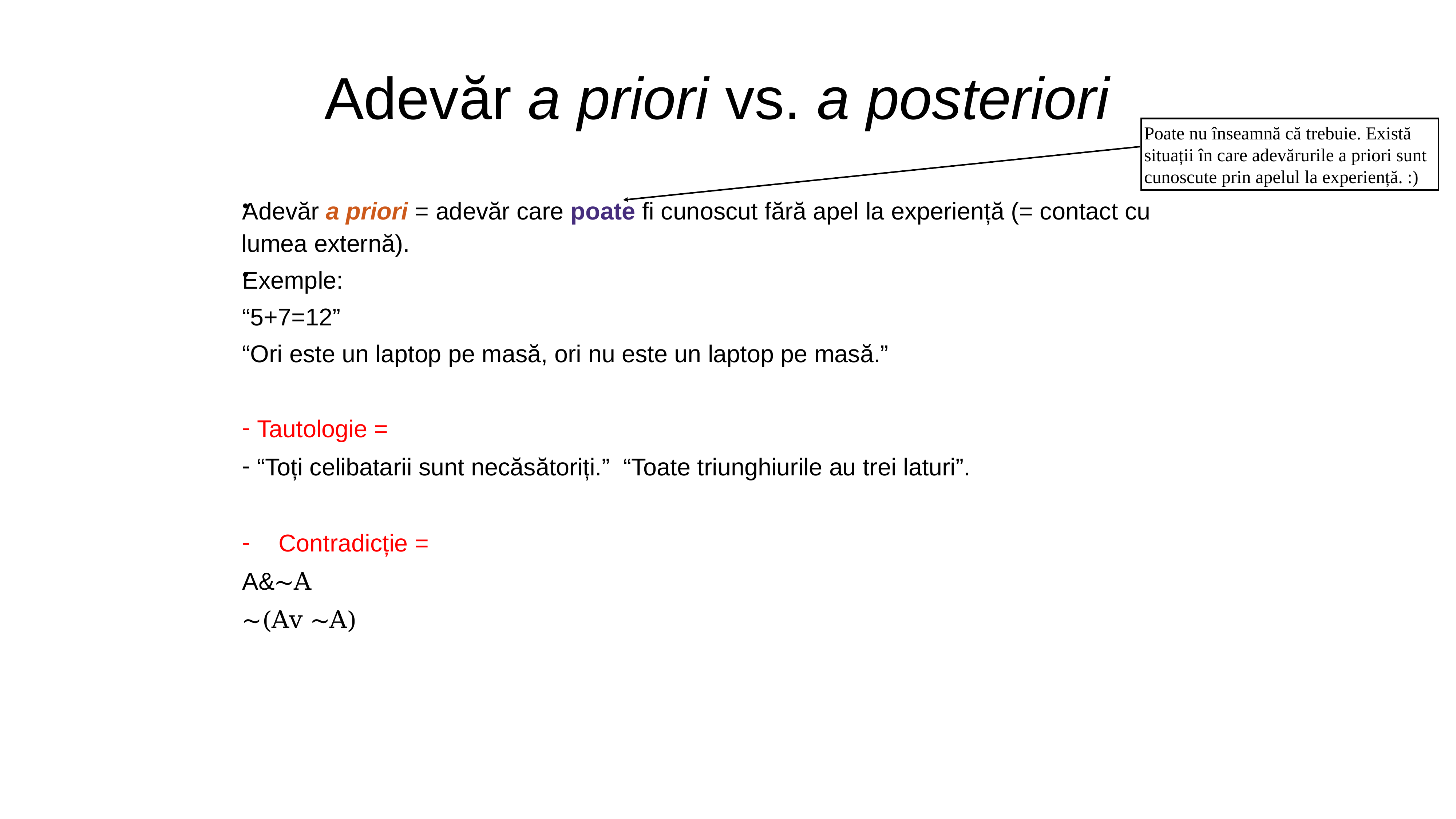

# Adevăr a priori vs. a posteriori
Poate nu înseamnă că trebuie. Există situații în care adevărurile a priori sunt cunoscute prin apelul la experiență. :)

Adevăr a priori = adevăr care poate fi cunoscut fără apel la experiență (= contact cu  lumea externă).
Exemple:
“5+7=12”
“Ori este un laptop pe masă, ori nu este un laptop pe masă.”

Tautologie =
“Toți celibatarii sunt necăsătoriți.”  “Toate triunghiurile au trei laturi”.

Contradicție =
A&∼A
∼(Av ∼A)
●
●